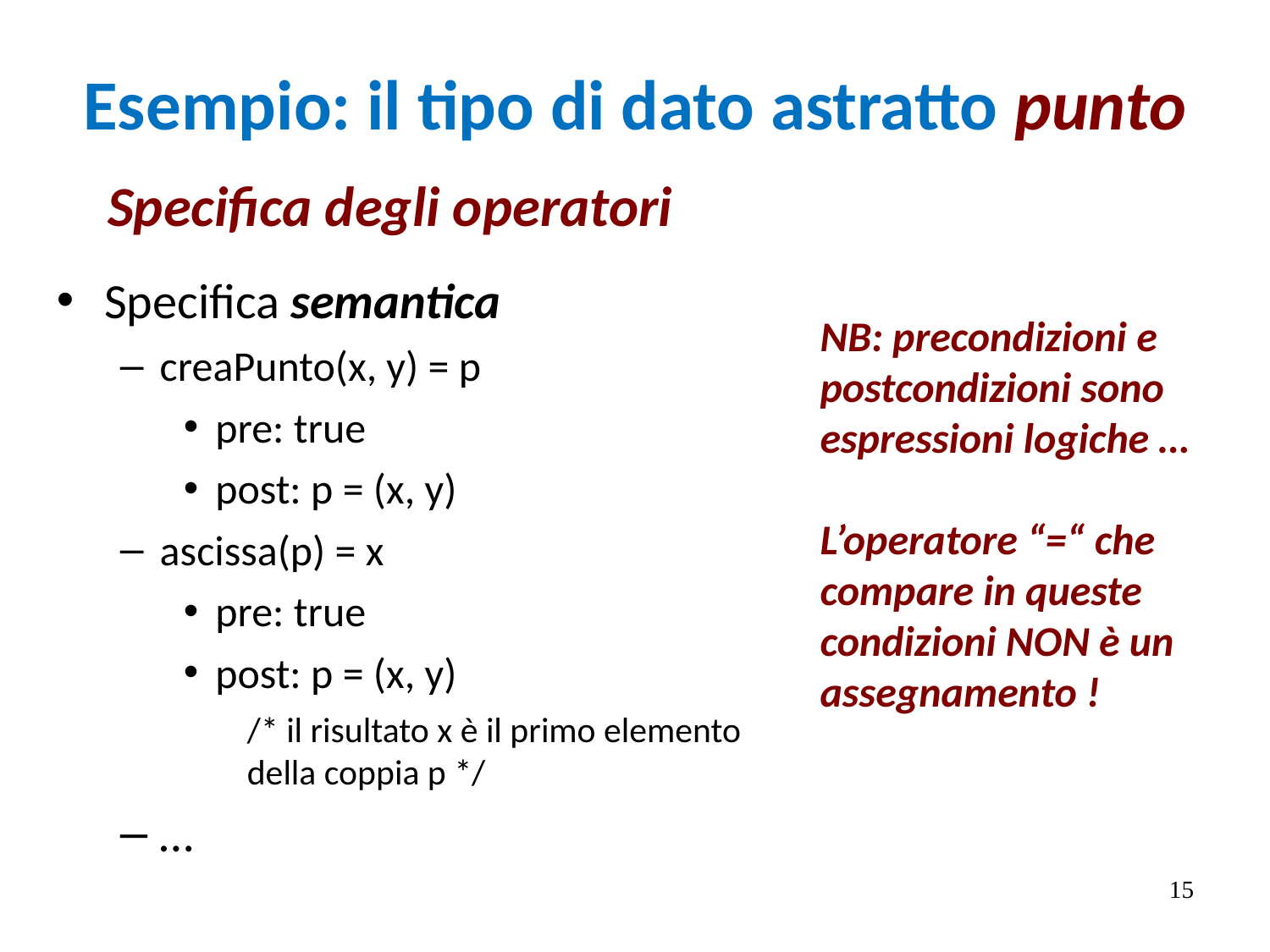

# Esempio: il tipo di dato astratto punto
Specifica degli operatori
Specifica semantica
creaPunto(x, y) = p
pre: true
post: p = (x, y)
ascissa(p) = x
pre: true
post: p = (x, y)
/* il risultato x è il primo elemento della coppia p */
…
NB: precondizioni e postcondizioni sono espressioni logiche …

L’operatore “=“ che compare in queste condizioni NON è un assegnamento !
15